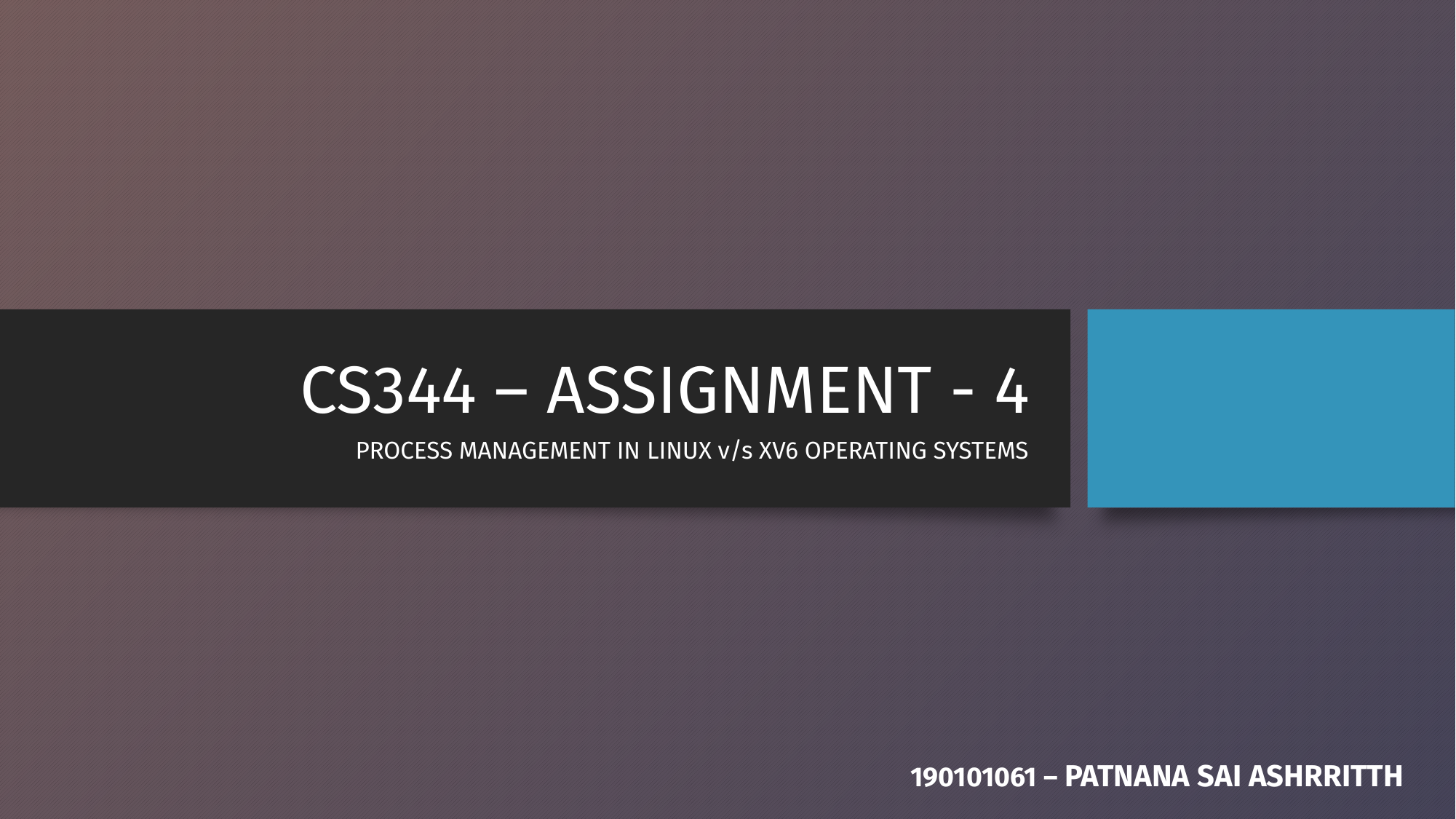

# CS344 – ASSIGNMENT - 4
PROCESS MANAGEMENT IN LINUX v/s XV6 OPERATING SYSTEMS
190101061 – PATNANA SAI ASHRRITTH